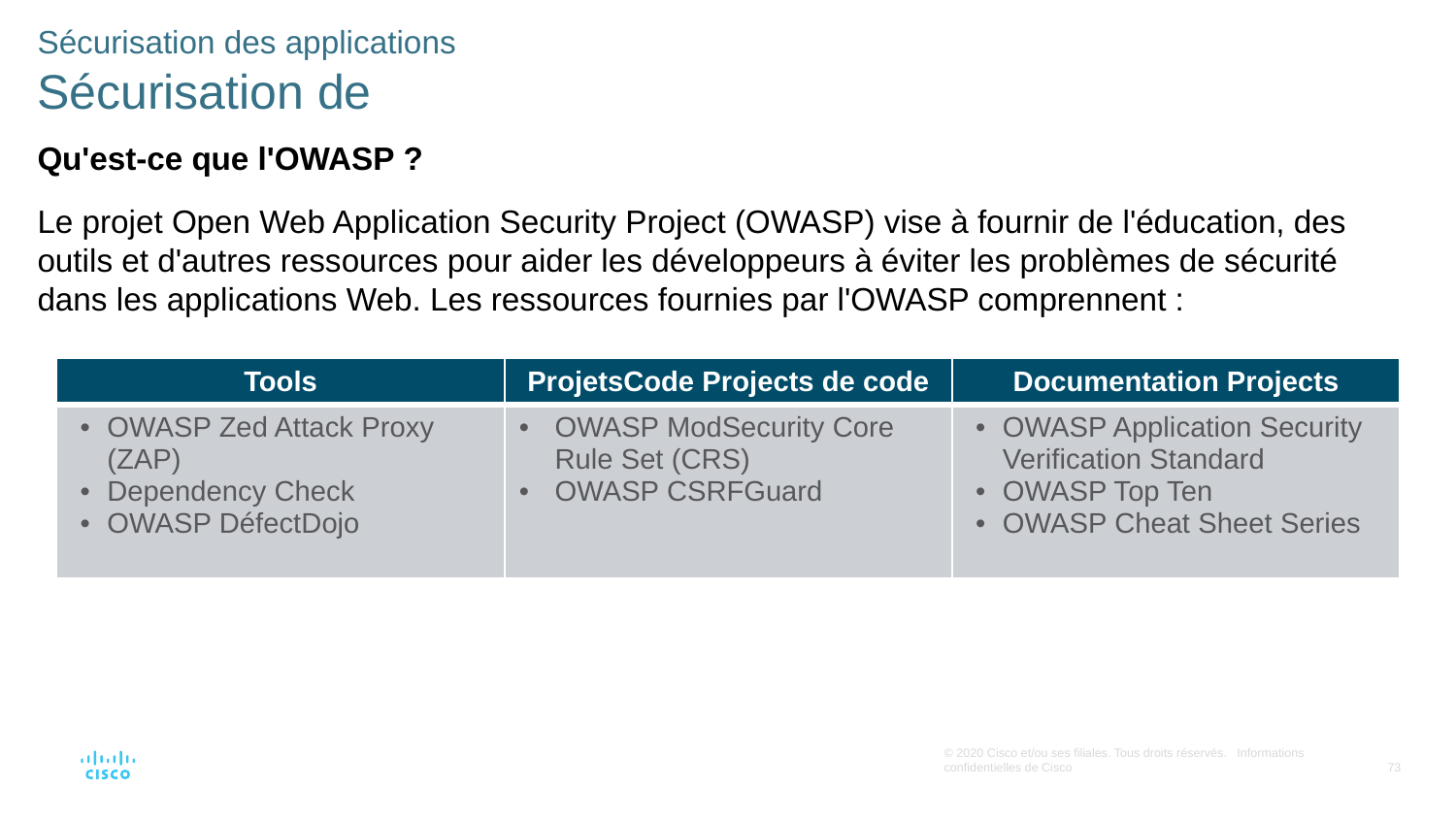

Sécurisation des applications
Sécurisation de
Qu'est-ce que l'OWASP ?
Le projet Open Web Application Security Project (OWASP) vise à fournir de l'éducation, des outils et d'autres ressources pour aider les développeurs à éviter les problèmes de sécurité dans les applications Web. Les ressources fournies par l'OWASP comprennent :
| Tools | ProjetsCode Projects de code | Documentation Projects |
| --- | --- | --- |
| OWASP Zed Attack Proxy (ZAP) Dependency Check OWASP DéfectDojo | OWASP ModSecurity Core Rule Set (CRS) OWASP CSRFGuard | OWASP Application Security Verification Standard OWASP Top Ten OWASP Cheat Sheet Series |